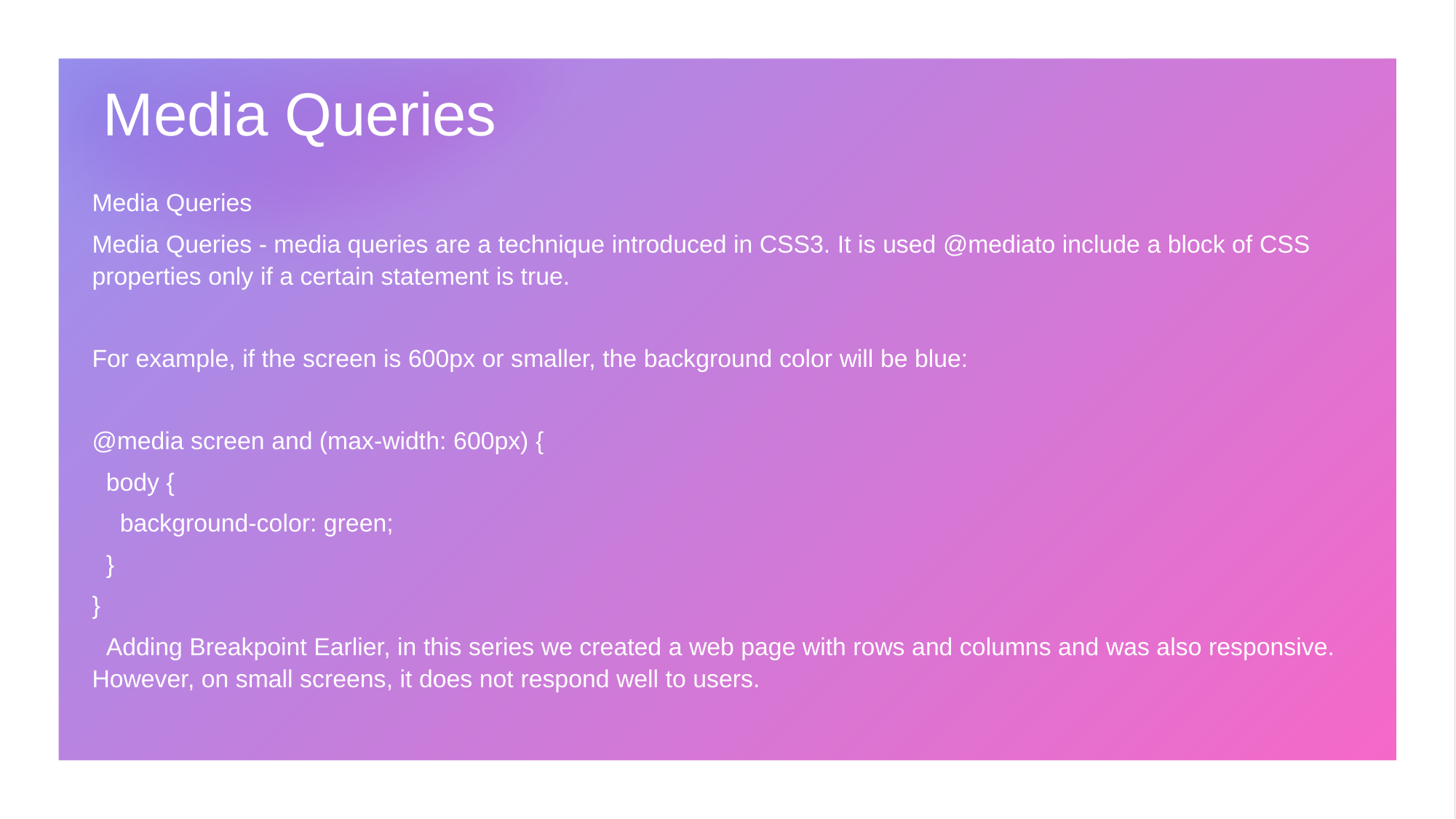

# Media Queries
Media Queries
Media Queries - media queries are a technique introduced in CSS3. It is used @mediato include a block of CSS properties only if a certain statement is true.

For example, if the screen is 600px or smaller, the background color will be blue:

@media screen and (max-width: 600px) {
  body {
    background-color: green;
  }
}
  Adding Breakpoint Earlier, in this series we created a web page with rows and columns and was also responsive. However, on small screens, it does not respond well to users.